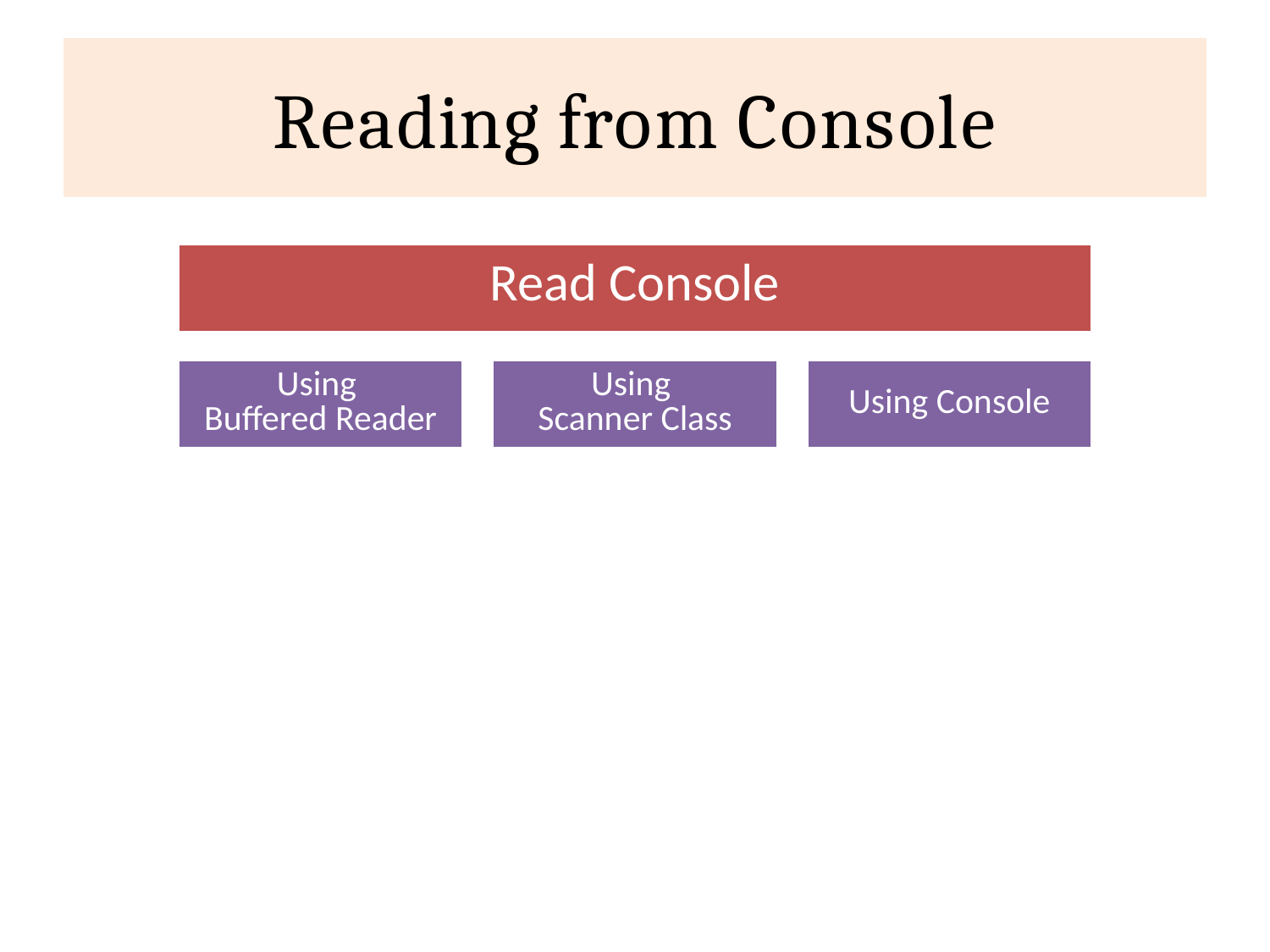

# Reading from Console
Read Console
Using
Scanner Class
Using
Buffered Reader
Using Console